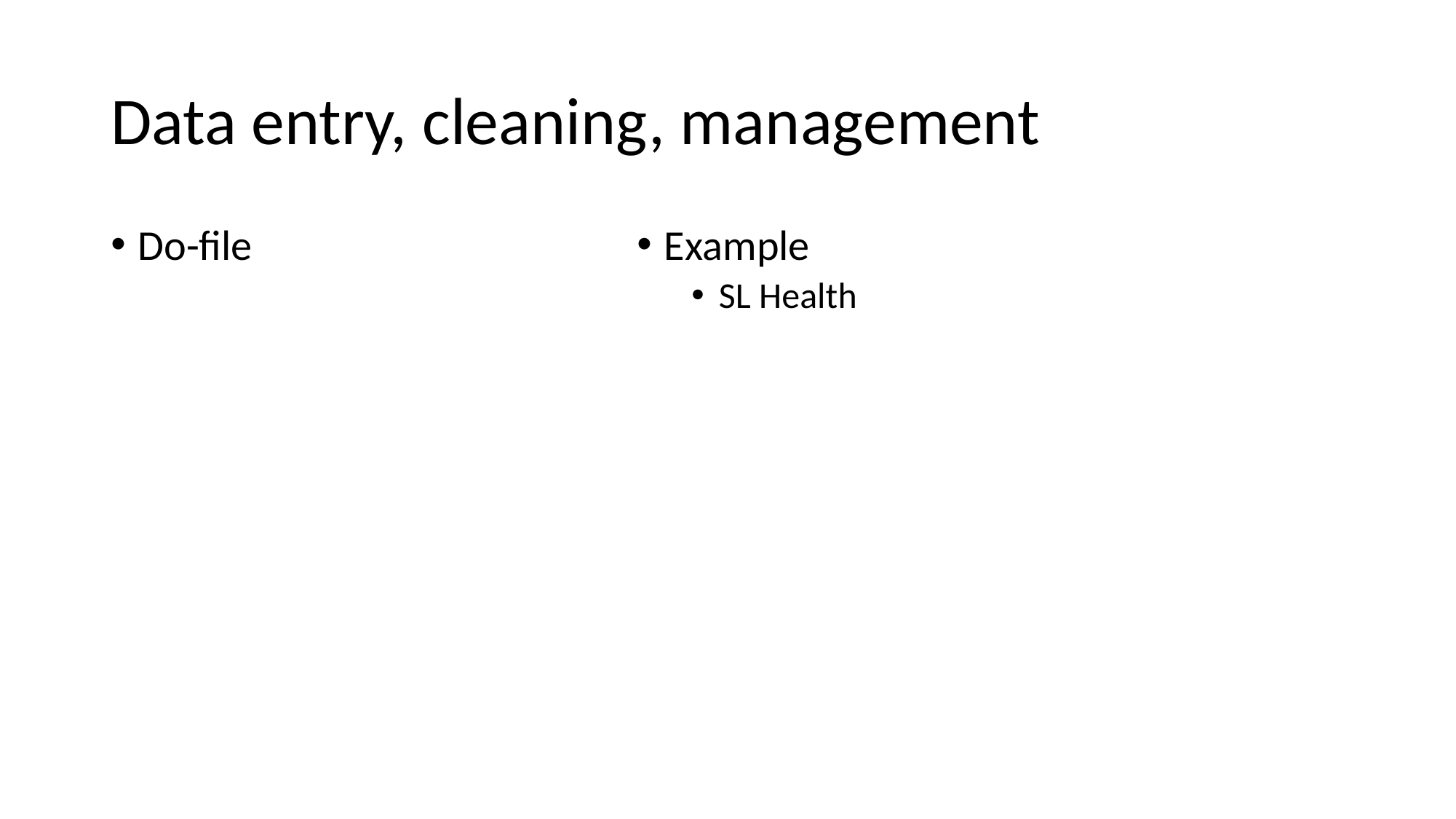

# Data entry, cleaning, management
Do-file

Example
SL Health